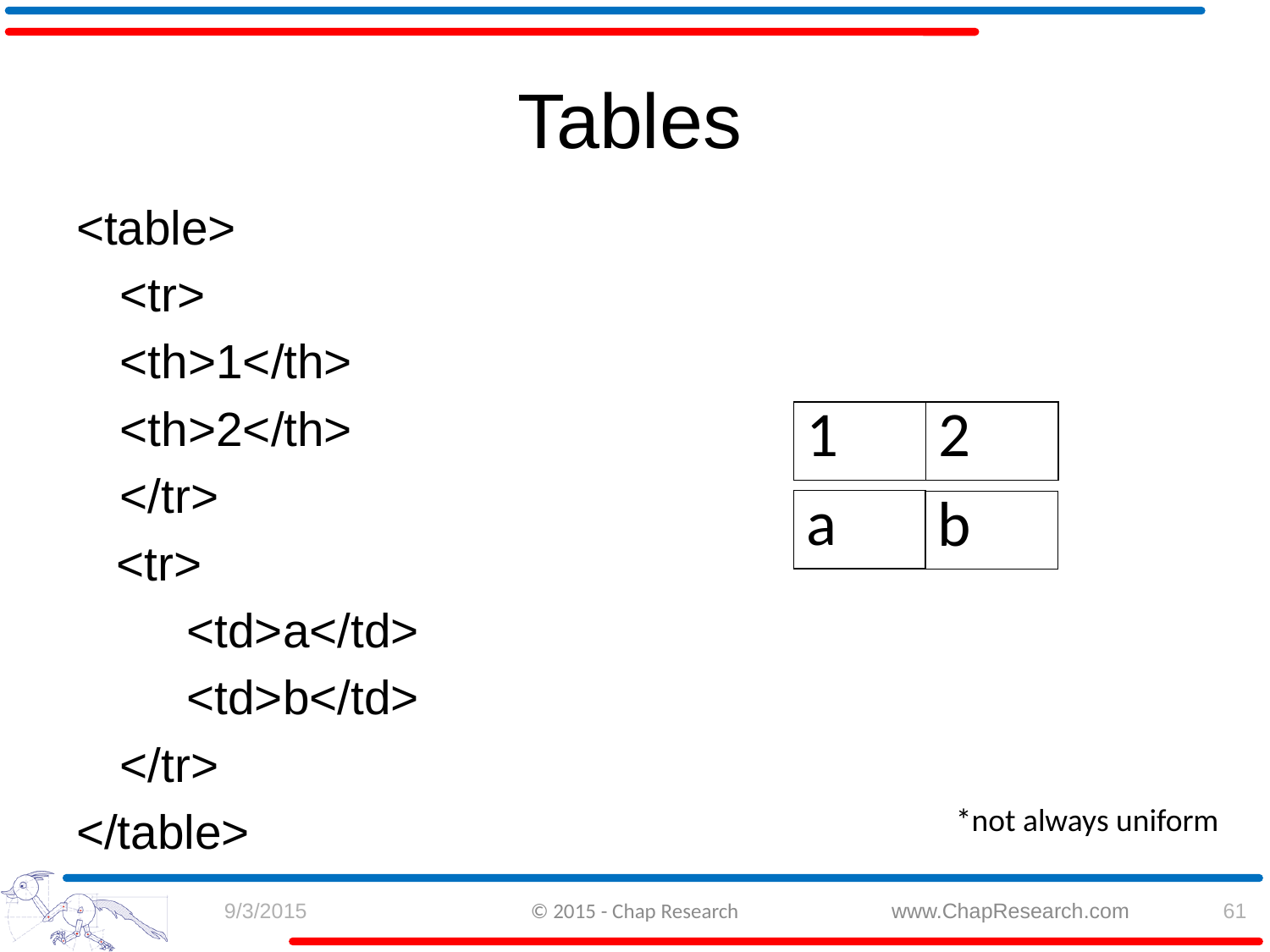

# Tables
<table>
	<tr>
		<th>1</th>
		<th>2</th>
	</tr>
   <tr>
	     <td>a</td>
	     <td>b</td>
	</tr>
</table>
| 1 |
| --- |
| 2 |
| --- |
| a |
| --- |
| b |
| --- |
*not always uniform
9/3/2015
© 2015 - Chap Research
61